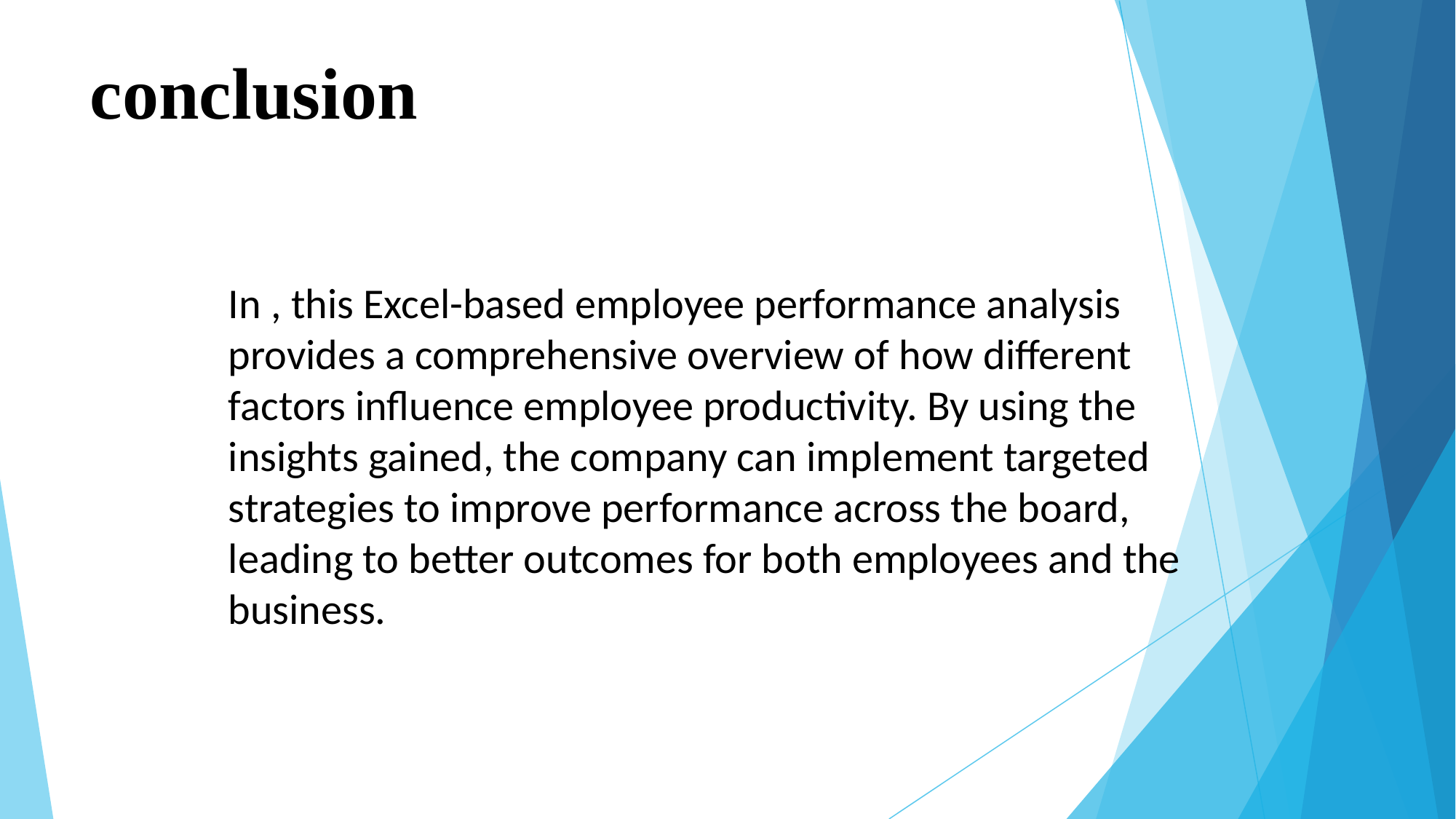

# conclusion

In , this Excel-based employee performance analysis provides a comprehensive overview of how different factors influence employee productivity. By using the insights gained, the company can implement targeted strategies to improve performance across the board, leading to better outcomes for both employees and the business.